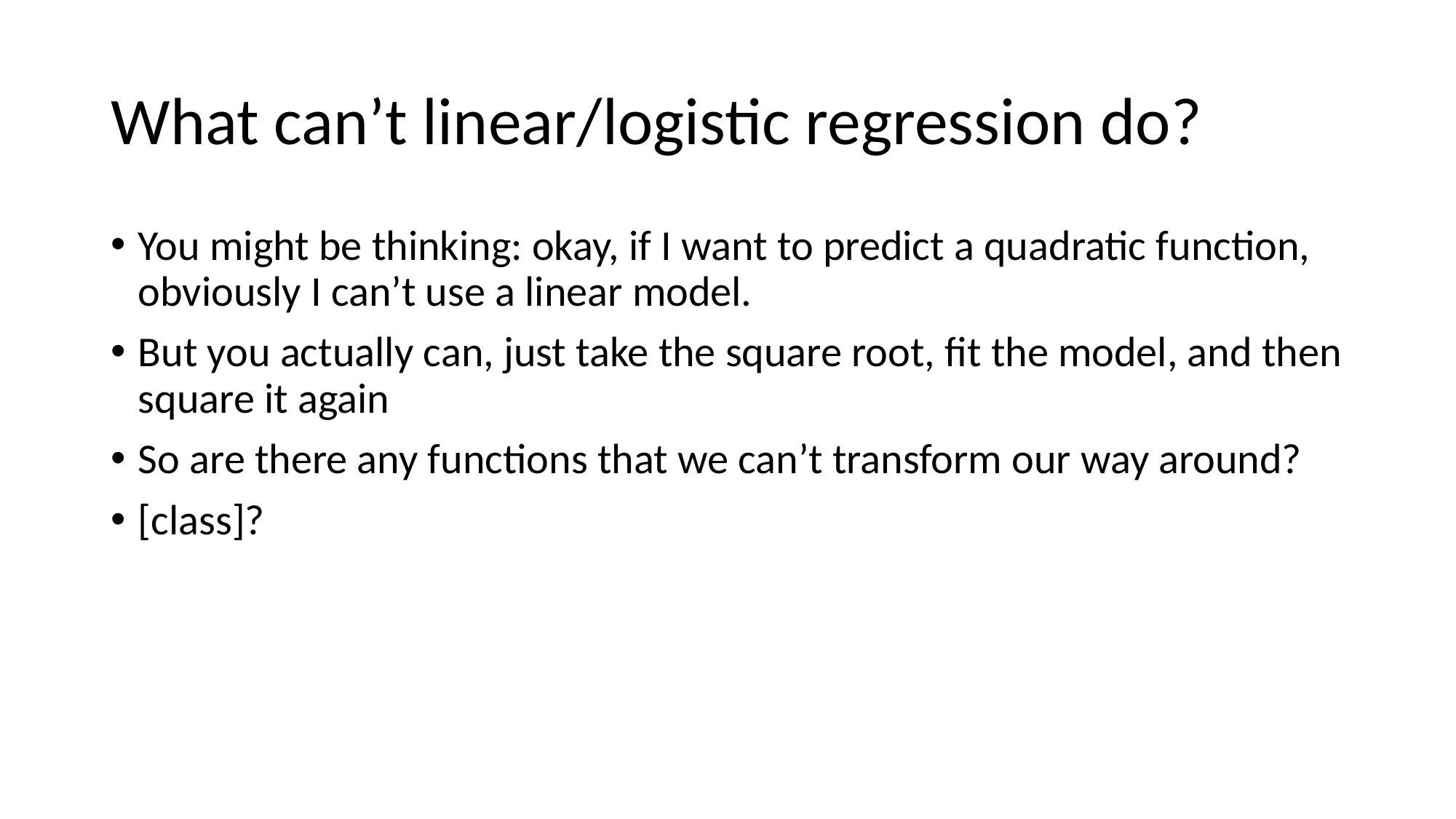

# What can’t linear/logistic regression do?
You might be thinking: okay, if I want to predict a quadratic function, obviously I can’t use a linear model.
But you actually can, just take the square root, fit the model, and then square it again
So are there any functions that we can’t transform our way around?
[class]?